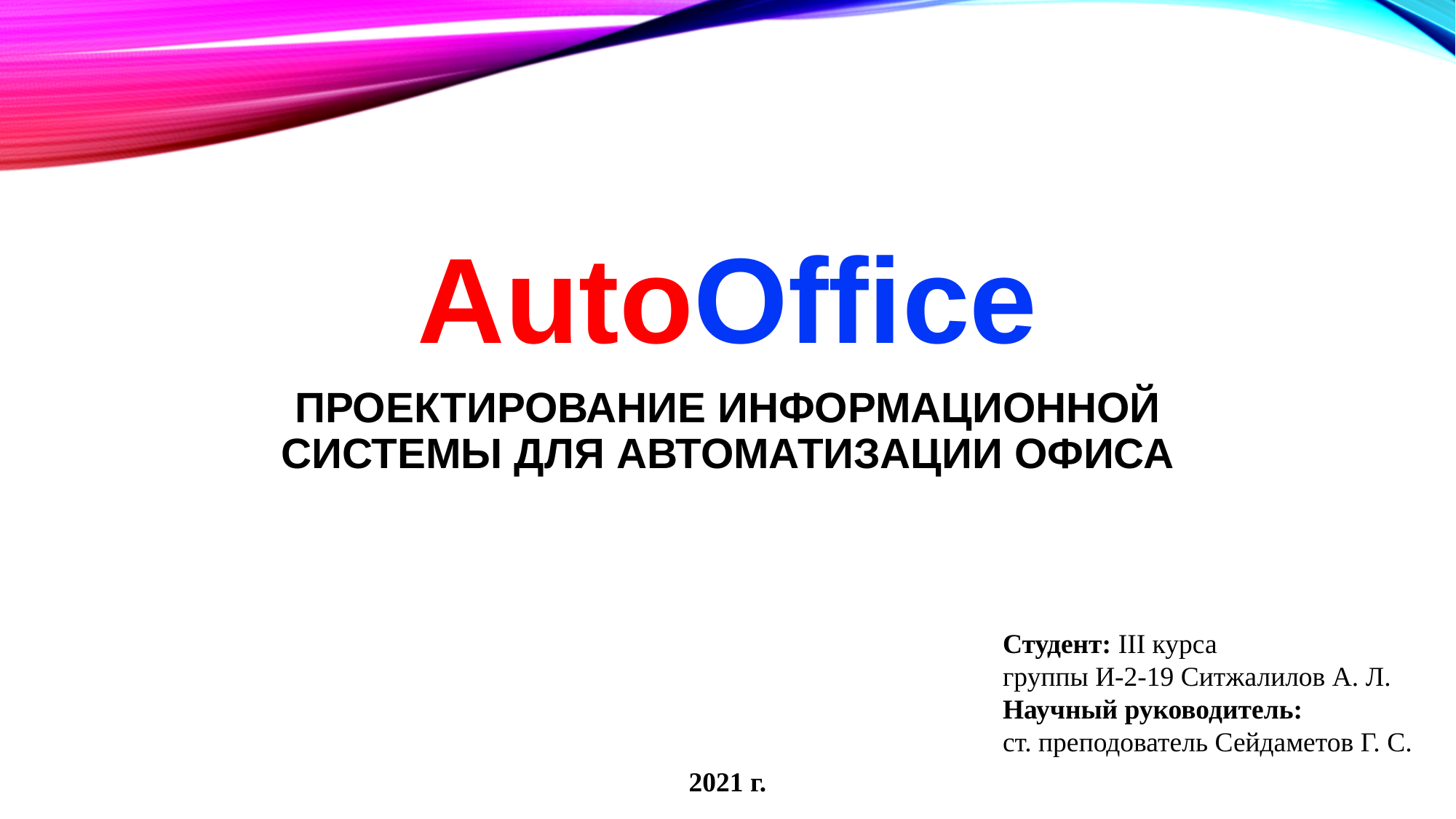

AutoOffice
# Проектирование информационной системы для автоматизации офиса

Студент: III курса
группы И-2-19 Ситжалилов А. Л.
Научный руководитель:
ст. преподователь Сейдаметов Г. С.
2021 г.